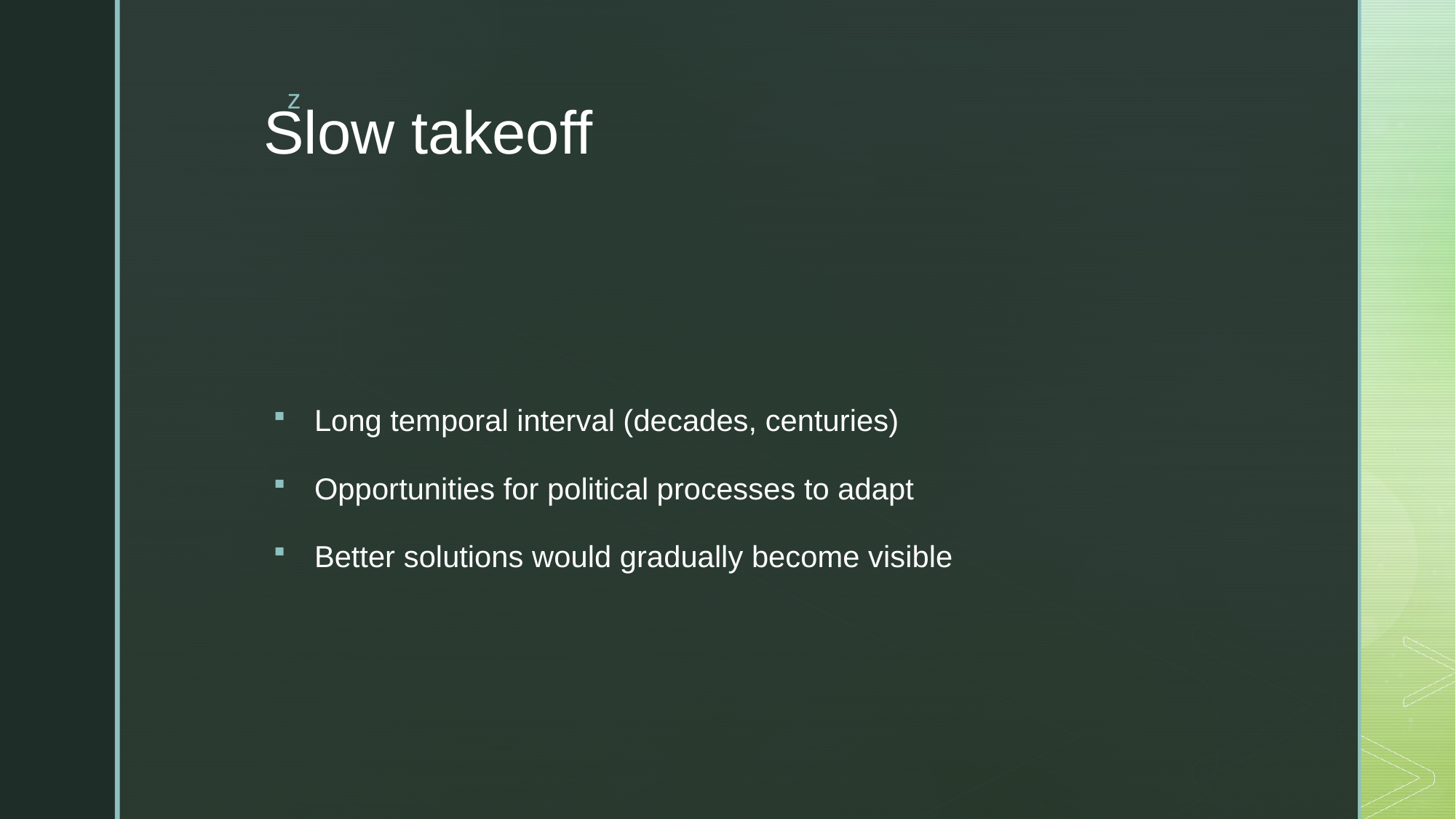

# Slow takeoff
Long temporal interval (decades, centuries)
Opportunities for political processes to adapt
Better solutions would gradually become visible